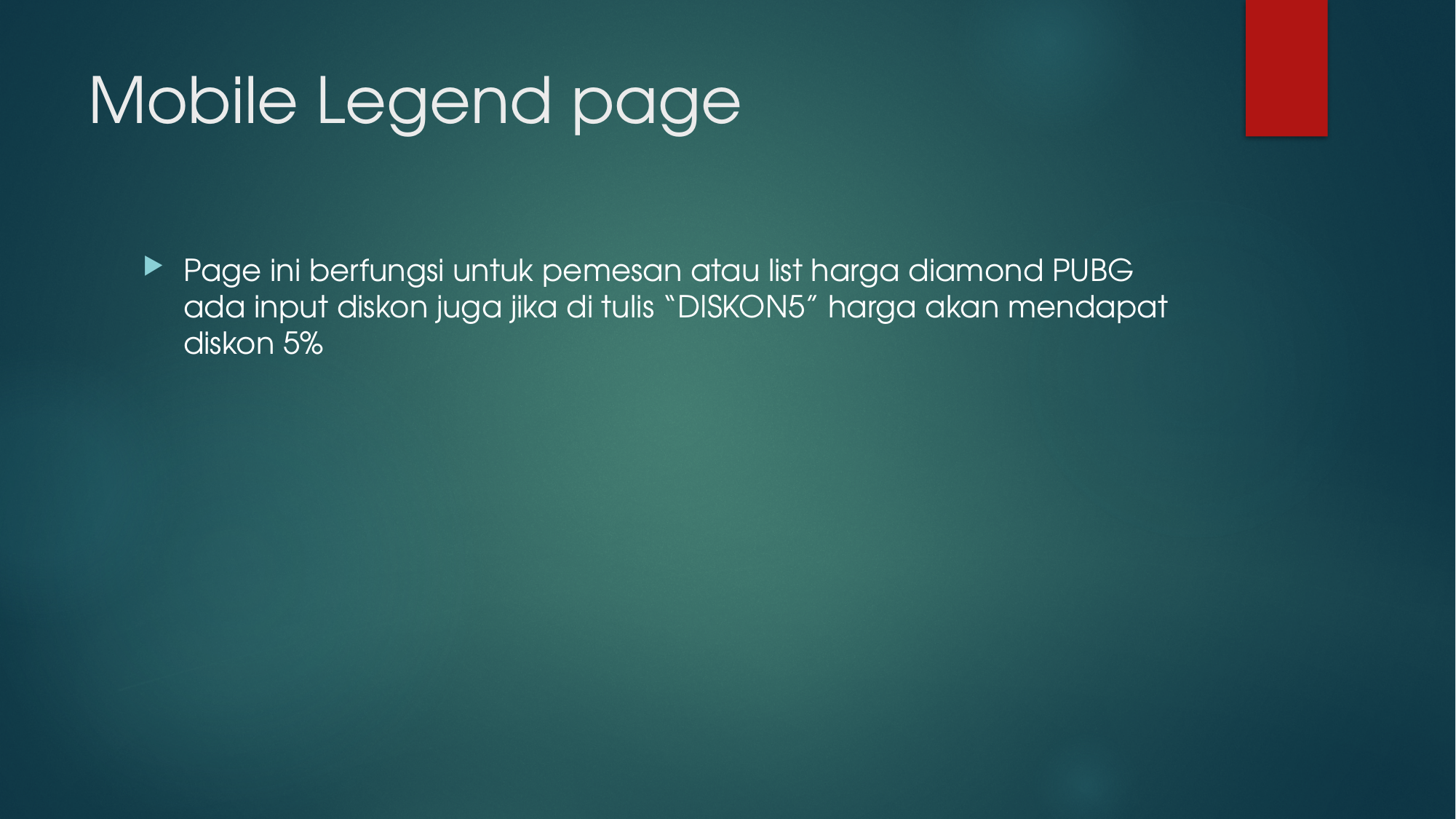

# Mobile Legend page
Page ini berfungsi untuk pemesan atau list harga diamond PUBG ada input diskon juga jika di tulis “DISKON5” harga akan mendapat diskon 5%